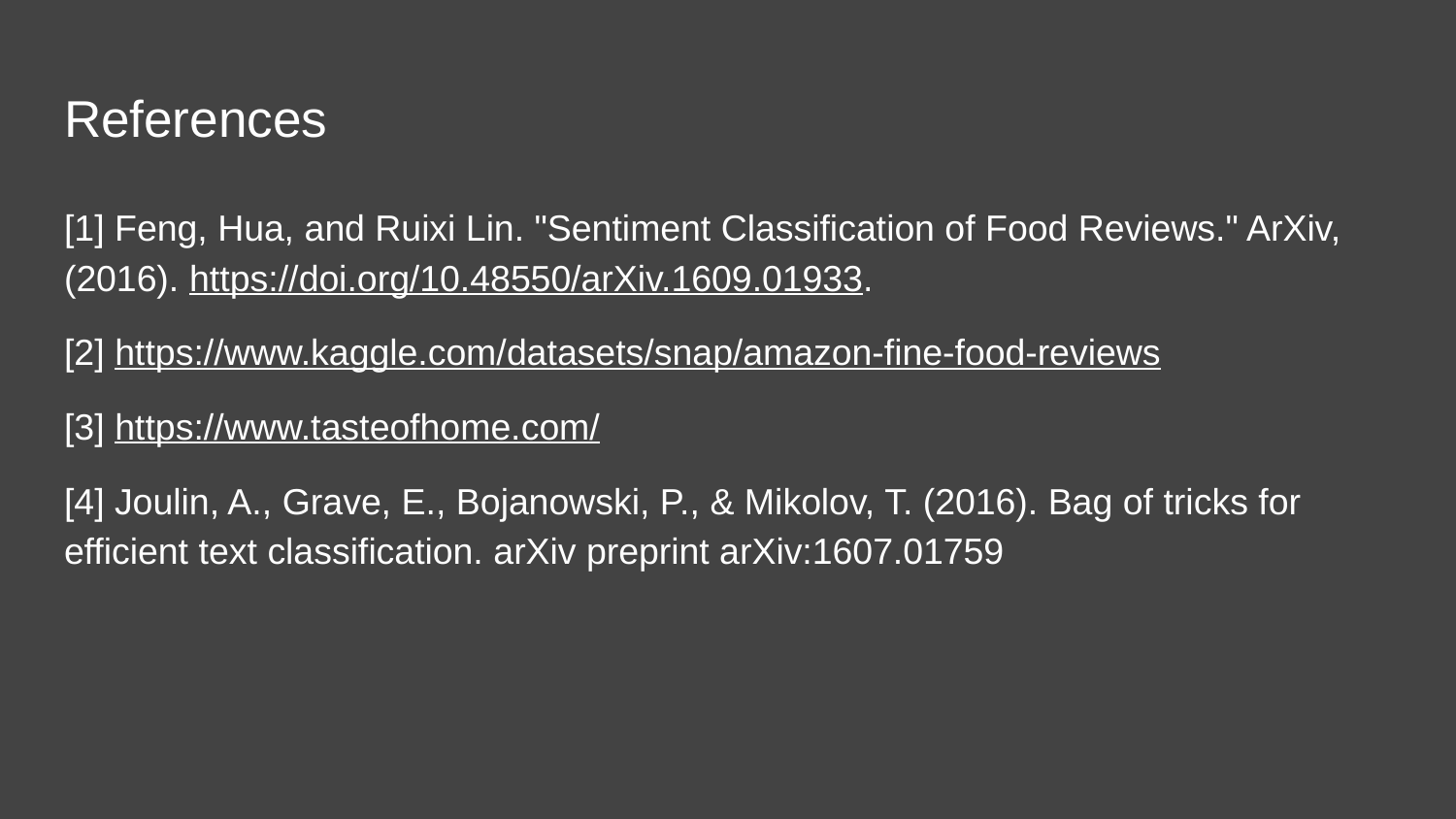

# References
[1] Feng, Hua, and Ruixi Lin. "Sentiment Classification of Food Reviews." ArXiv, (2016). https://doi.org/10.48550/arXiv.1609.01933.
[2] https://www.kaggle.com/datasets/snap/amazon-fine-food-reviews
[3] https://www.tasteofhome.com/
[4] Joulin, A., Grave, E., Bojanowski, P., & Mikolov, T. (2016). Bag of tricks for efficient text classification. arXiv preprint arXiv:1607.01759